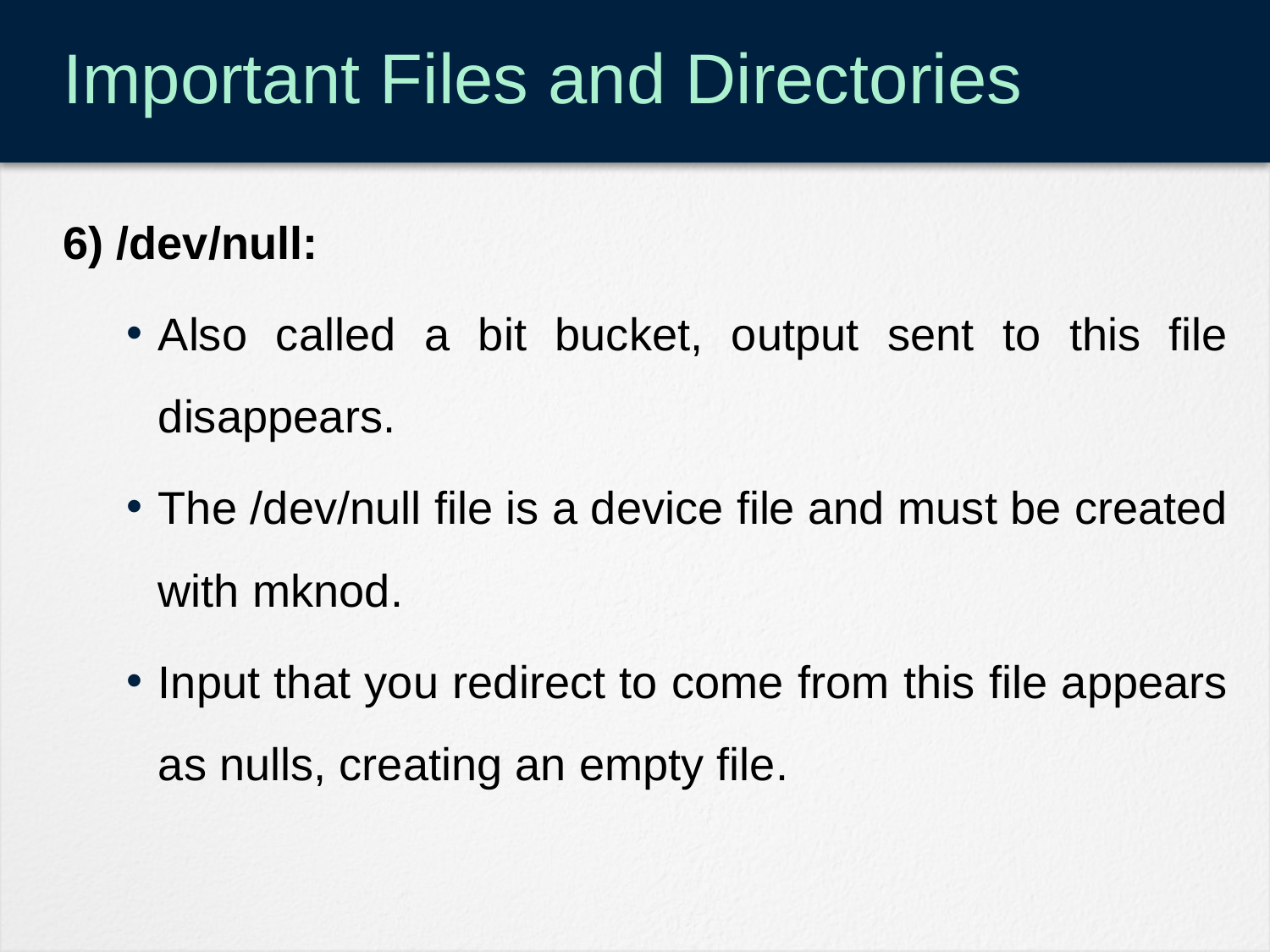

# Important Files and Directories
6) /dev/null:
Also called a bit bucket, output sent to this file disappears.
The /dev/null file is a device file and must be created with mknod.
Input that you redirect to come from this file appears as nulls, creating an empty file.